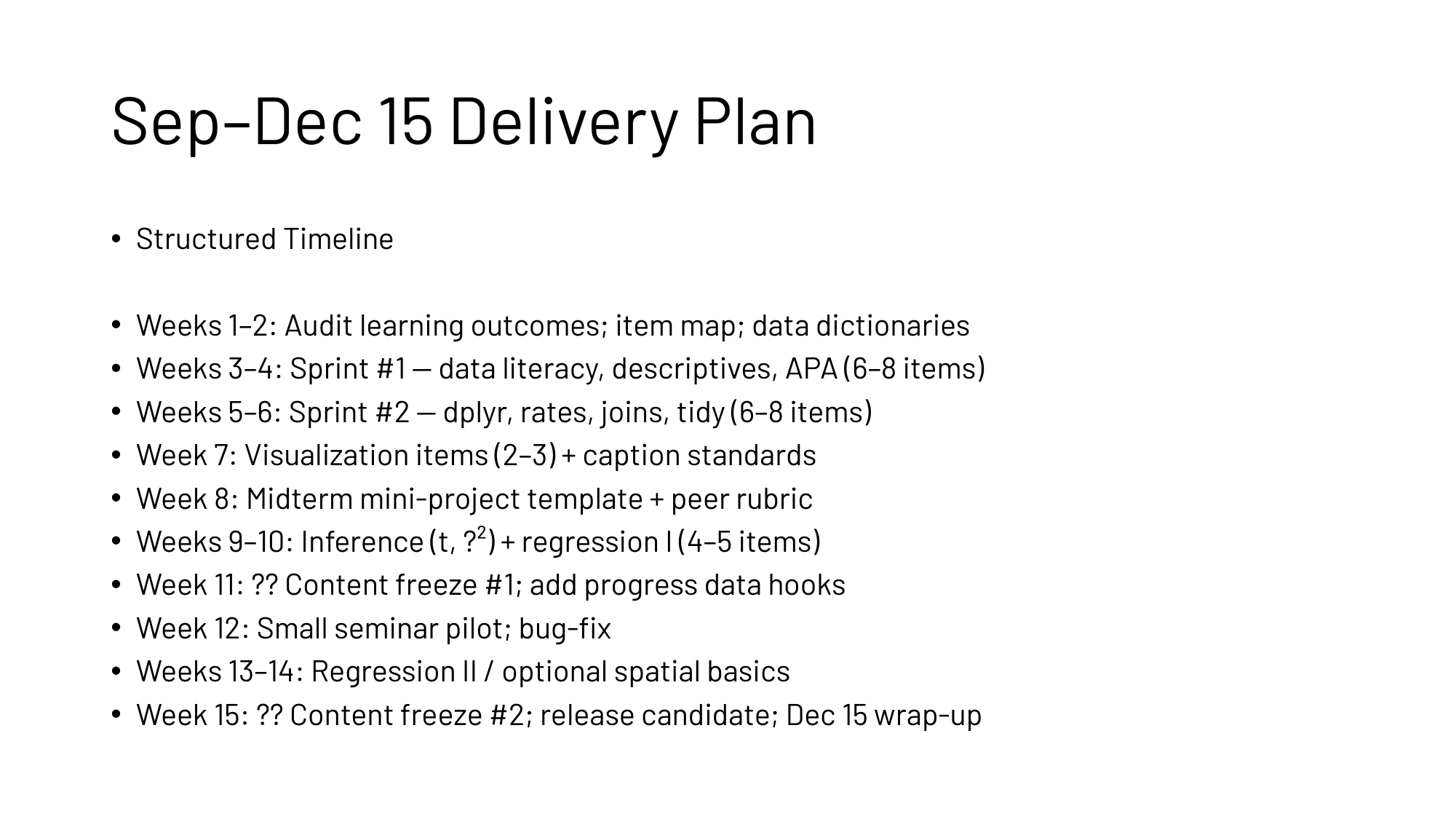

# Sep–Dec 15 Delivery Plan
Structured Timeline

Weeks 1–2: Audit learning outcomes; item map; data dictionaries
Weeks 3–4: Sprint #1 — data literacy, descriptives, APA (6–8 items)
Weeks 5–6: Sprint #2 — dplyr, rates, joins, tidy (6–8 items)
Week 7: Visualization items (2–3) + caption standards
Week 8: Midterm mini-project template + peer rubric
Weeks 9–10: Inference (t, ?²) + regression I (4–5 items)
Week 11: ?? Content freeze #1; add progress data hooks
Week 12: Small seminar pilot; bug-fix
Weeks 13–14: Regression II / optional spatial basics
Week 15: ?? Content freeze #2; release candidate; Dec 15 wrap-up